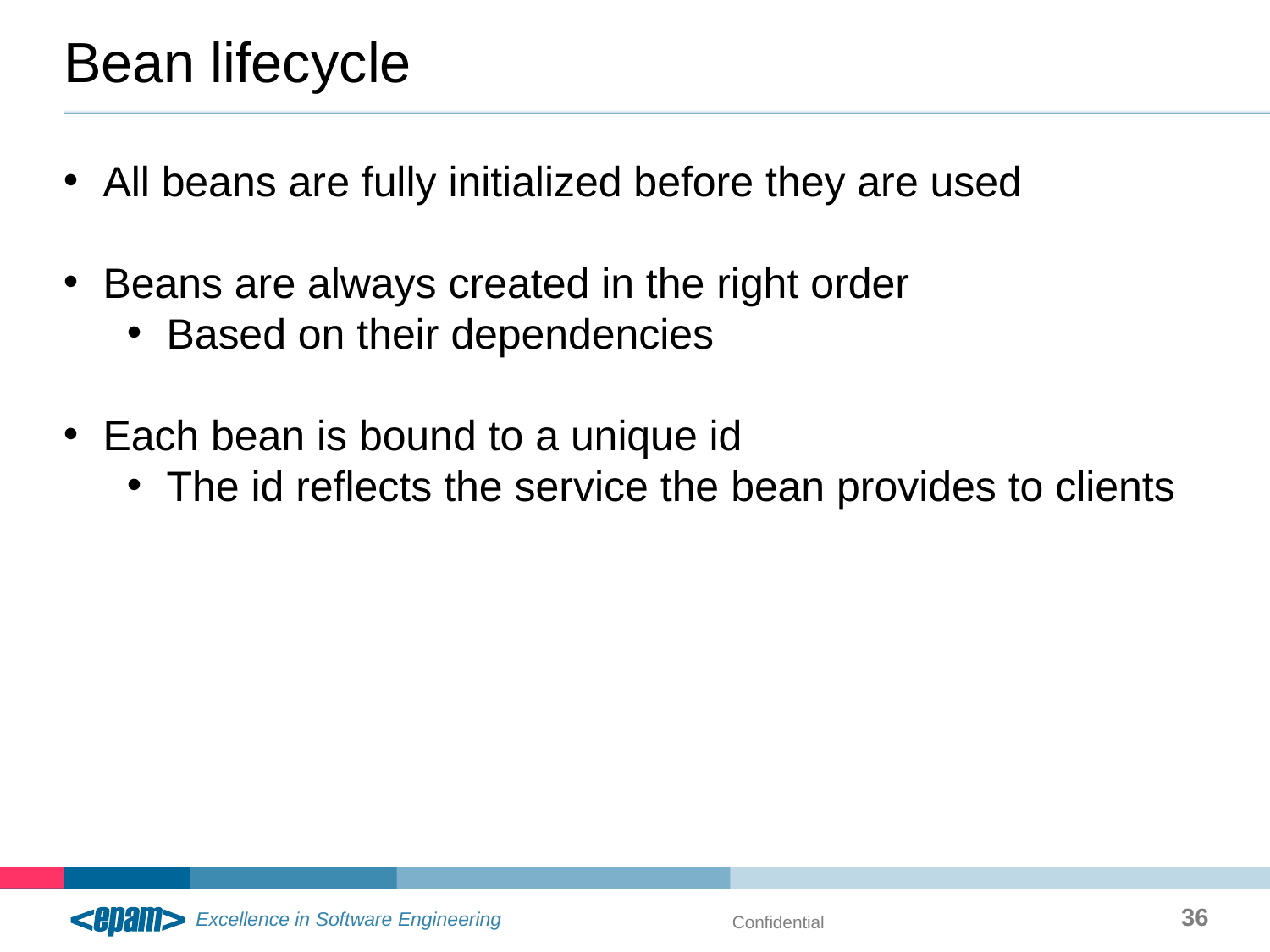

# Bean lifecycle
All beans are fully initialized before they are used

Beans are always created in the right order
Based on their dependencies

Each bean is bound to a unique id
The id reflects the service the bean provides to clients
36
Confidential